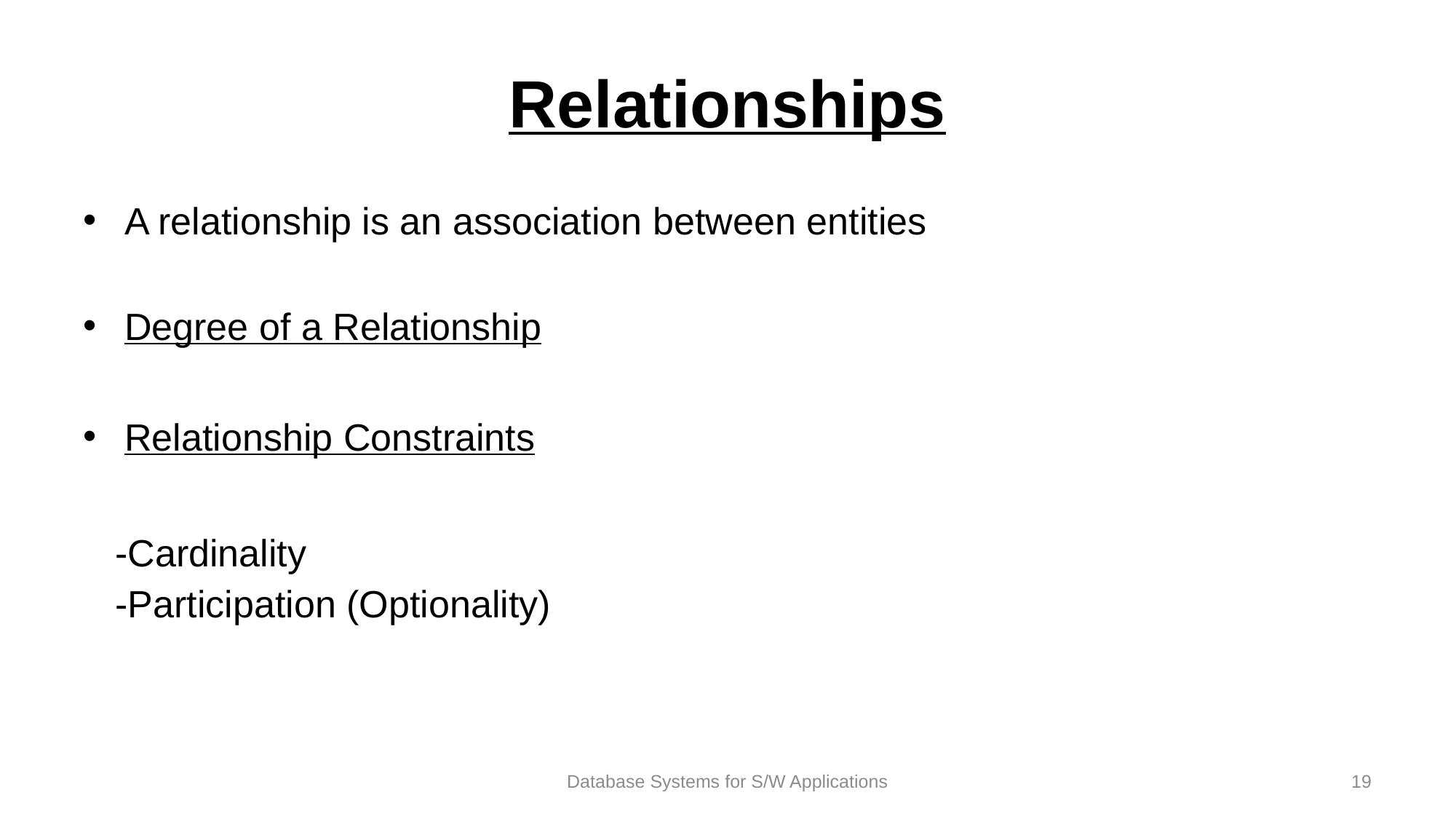

# Relationships
A relationship is an association between entities

Degree of a Relationship

Relationship Constraints

   -Cardinality
   -Participation (Optionality)

Database Systems for S/W Applications
19